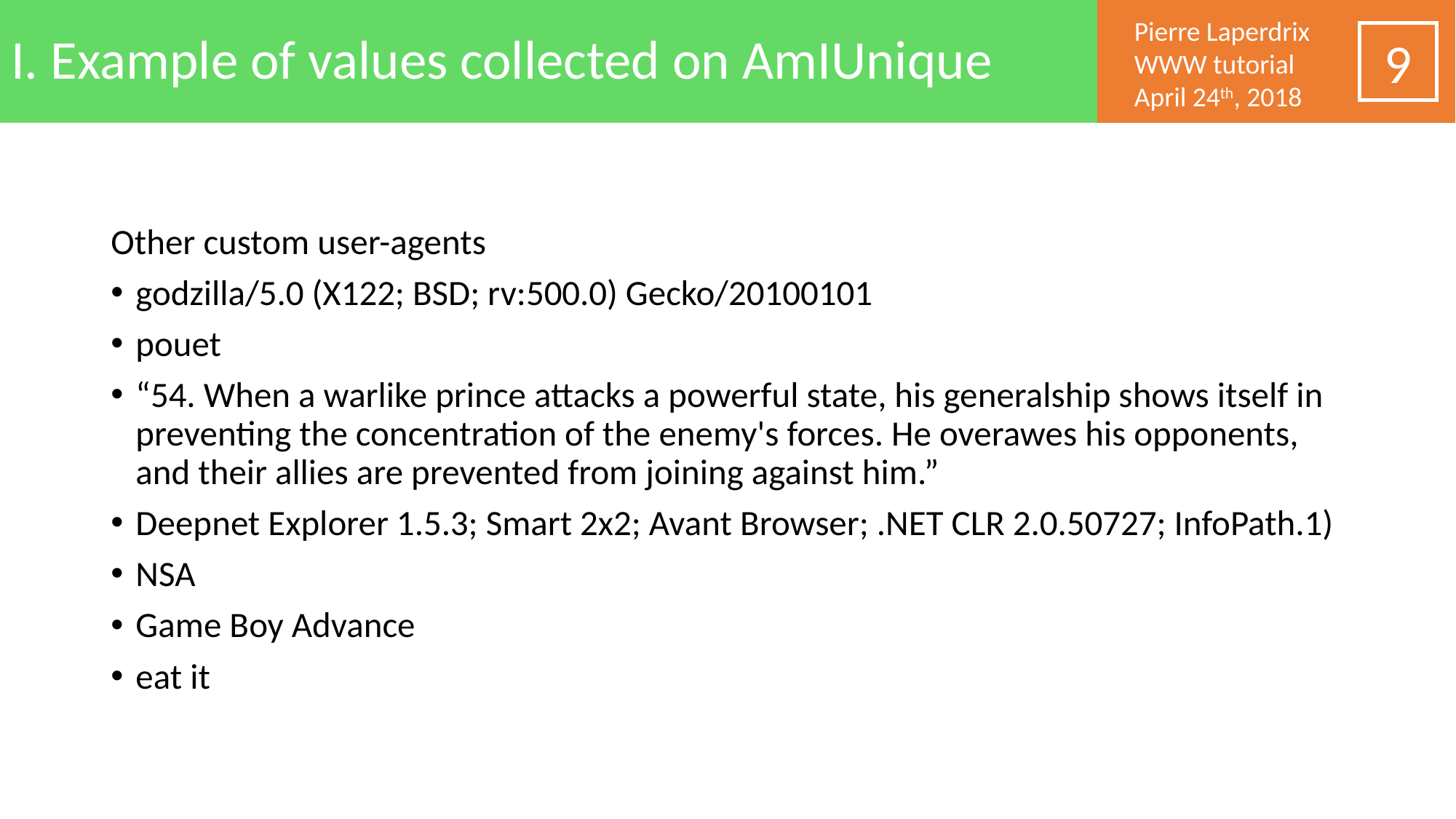

# I. Example of values collected on AmIUnique
9
Other custom user-agents
godzilla/5.0 (X122; BSD; rv:500.0) Gecko/20100101
pouet
“54. When a warlike prince attacks a powerful state, his generalship shows itself in preventing the concentration of the enemy's forces. He overawes his opponents, and their allies are prevented from joining against him.”
Deepnet Explorer 1.5.3; Smart 2x2; Avant Browser; .NET CLR 2.0.50727; InfoPath.1)
NSA
Game Boy Advance
eat it